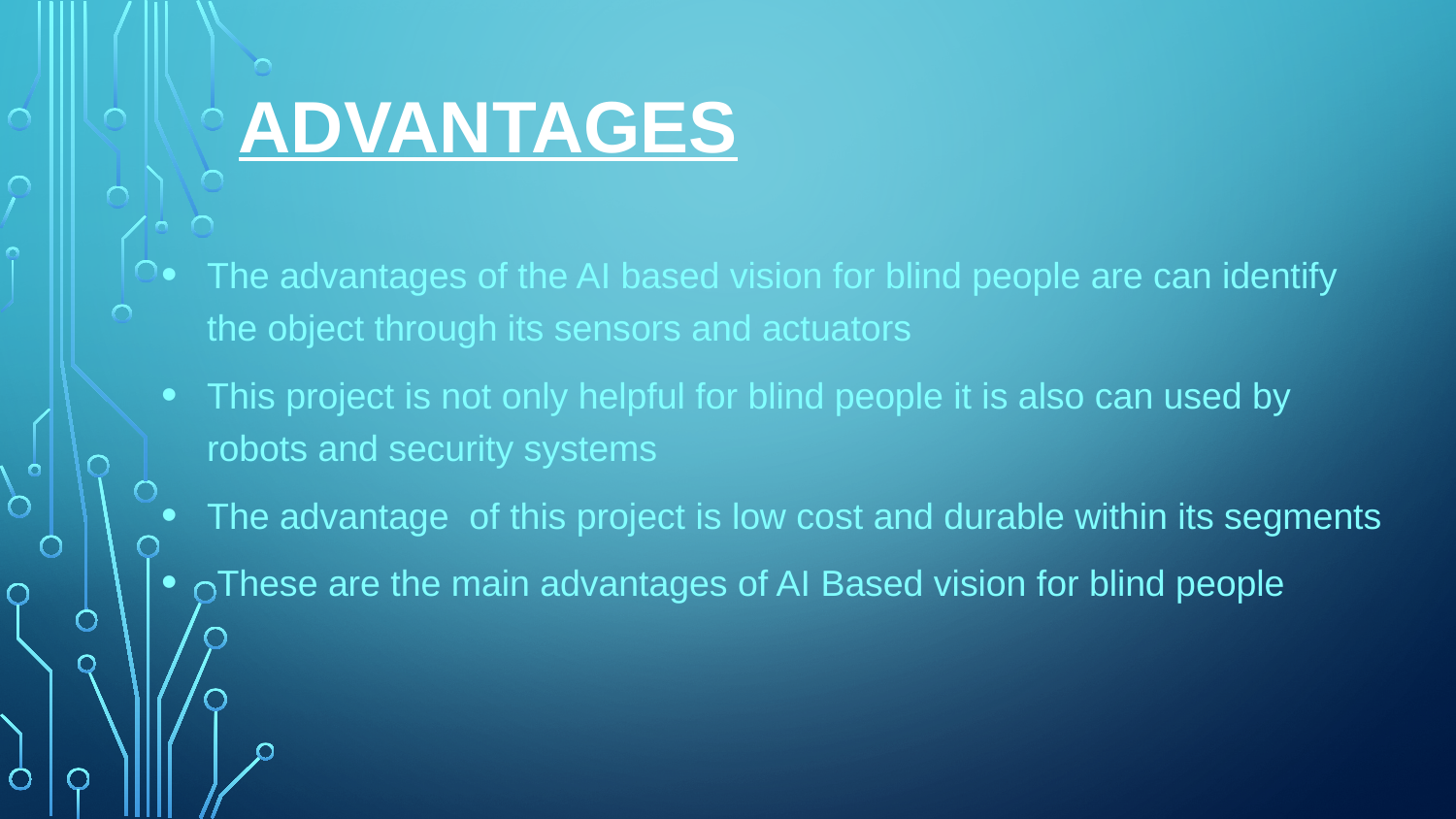

# ADVANTAGES
The advantages of the AI based vision for blind people are can identify the object through its sensors and actuators
This project is not only helpful for blind people it is also can used by robots and security systems
The advantage  of this project is low cost and durable within its segments
 These are the main advantages of AI Based vision for blind people